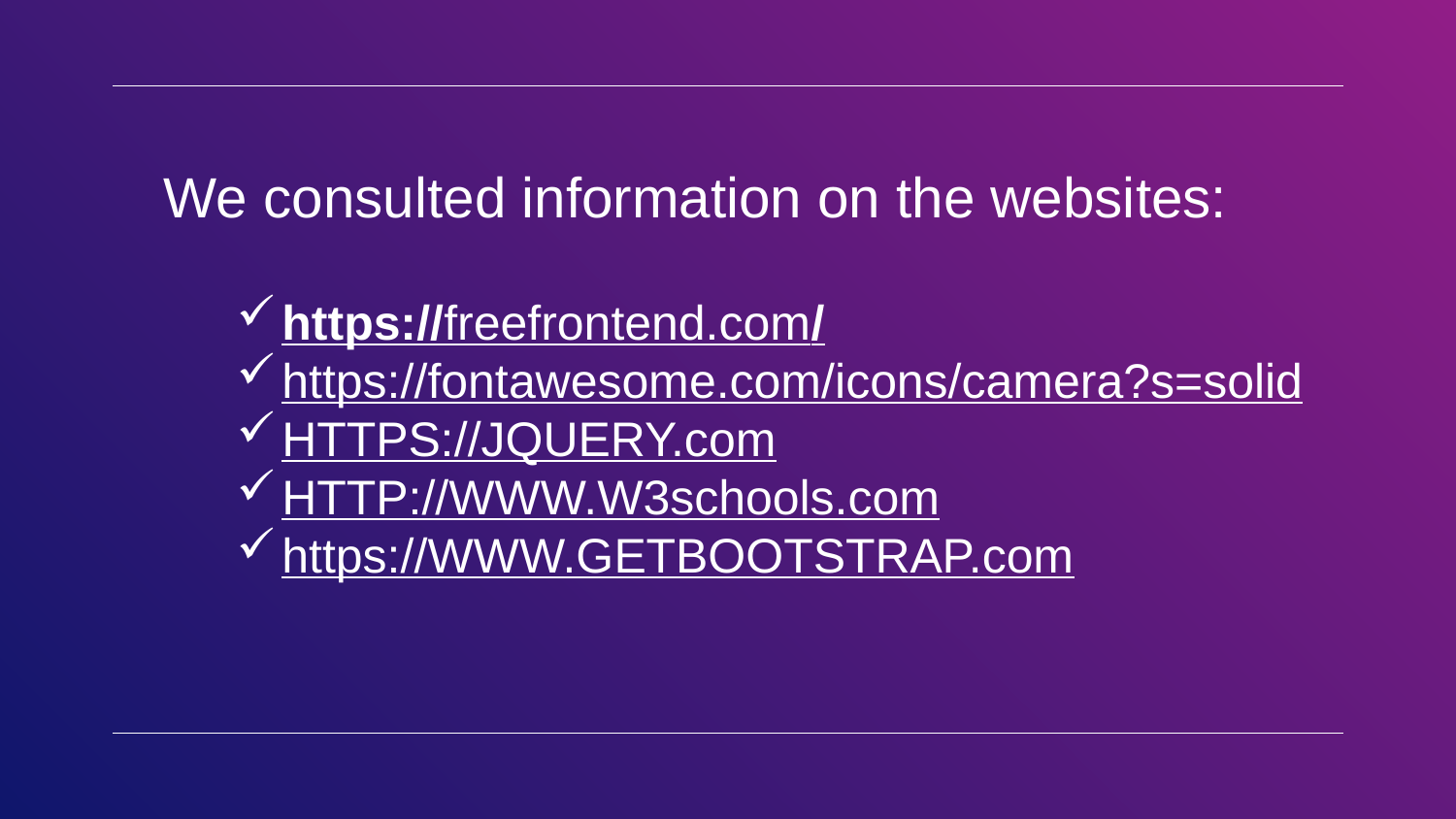

We consulted information on the websites:

https://freefrontend.com/
https://fontawesome.com/icons/camera?s=solid
HTTPS://JQUERY.com
HTTP://WWW.W3schools.com
https://WWW.GETBOOTSTRAP.com